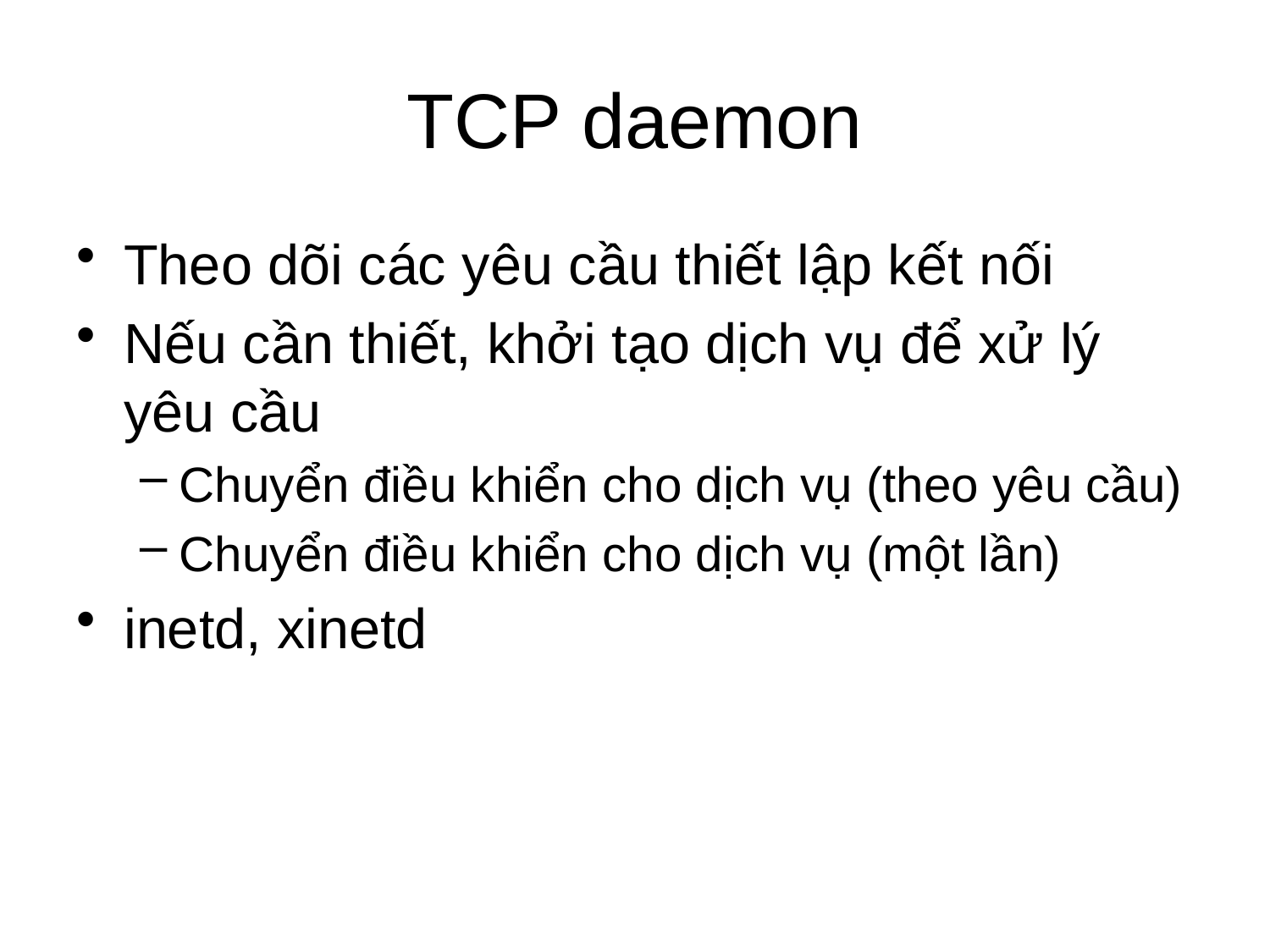

# TCP daemon
Theo dõi các yêu cầu thiết lập kết nối
Nếu cần thiết, khởi tạo dịch vụ để xử lý yêu cầu
Chuyển điều khiển cho dịch vụ (theo yêu cầu)
Chuyển điều khiển cho dịch vụ (một lần)
inetd, xinetd